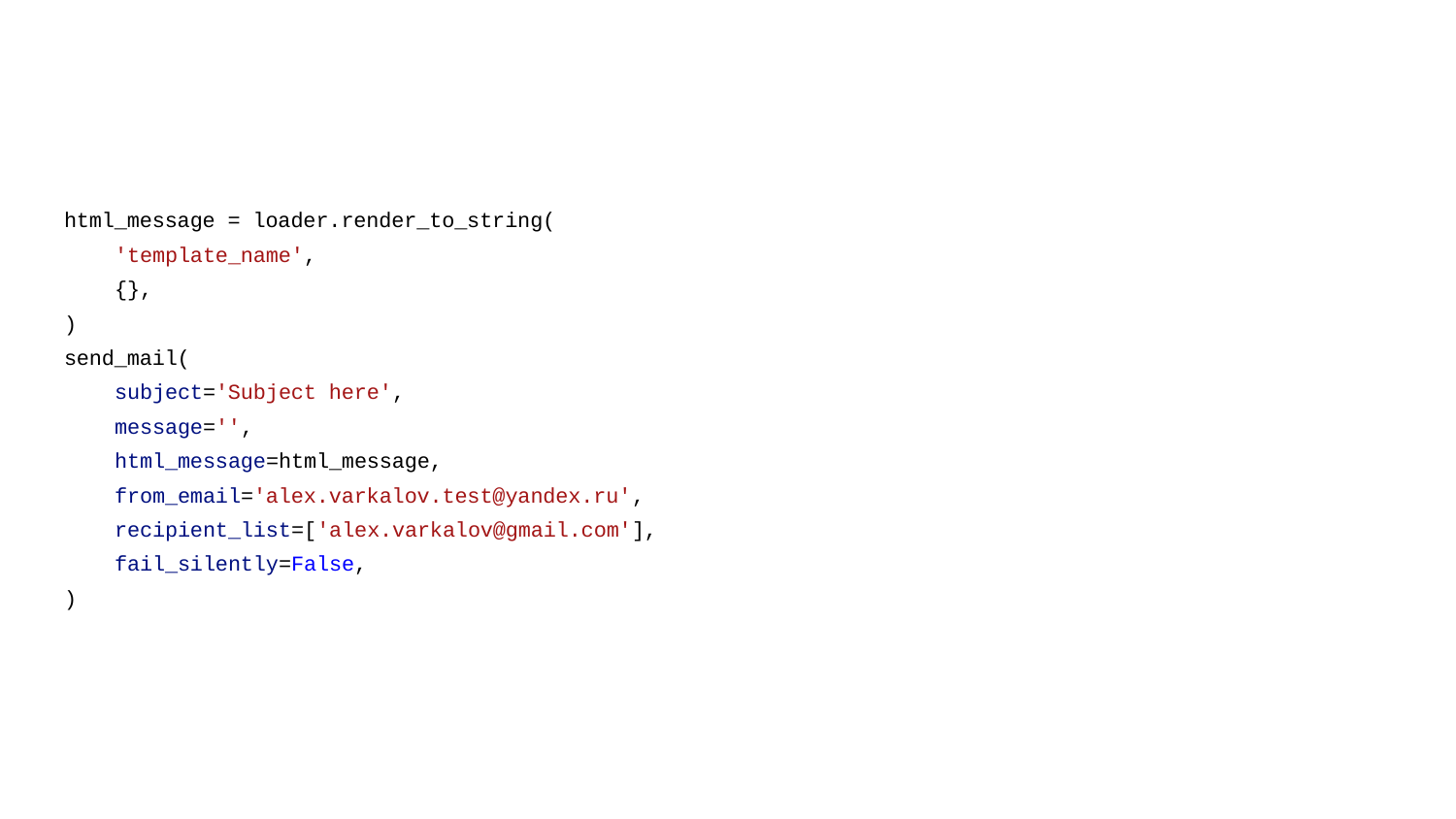

#
html_message = loader.render_to_string(
    'template_name',
    {},
)
send_mail(
    subject='Subject here',
    message='',
    html_message=html_message,
    from_email='alex.varkalov.test@yandex.ru',
    recipient_list=['alex.varkalov@gmail.com'],
    fail_silently=False,
)